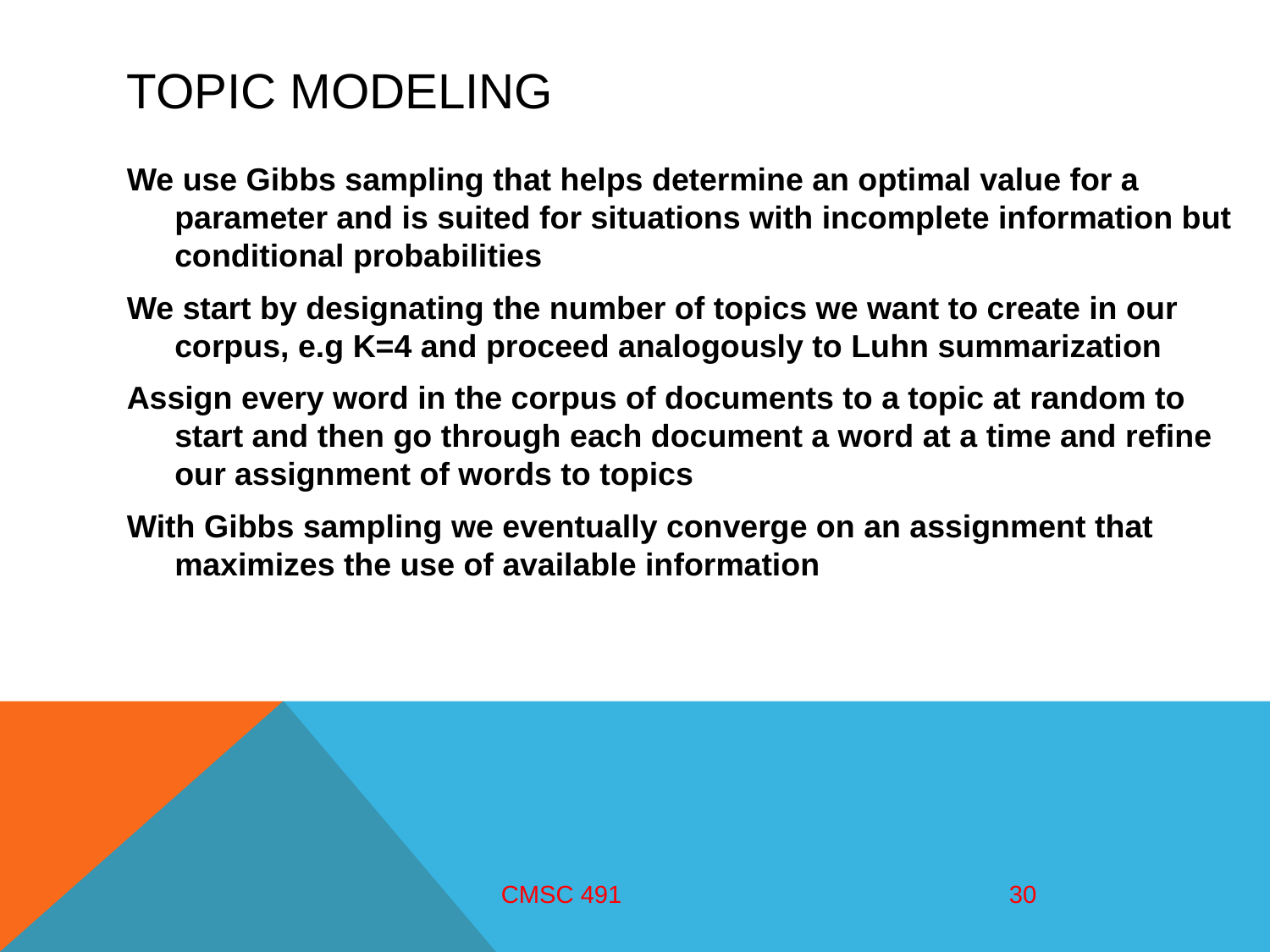

# Topic Modeling
We use Gibbs sampling that helps determine an optimal value for a parameter and is suited for situations with incomplete information but conditional probabilities
We start by designating the number of topics we want to create in our corpus, e.g K=4 and proceed analogously to Luhn summarization
Assign every word in the corpus of documents to a topic at random to start and then go through each document a word at a time and refine our assignment of words to topics
With Gibbs sampling we eventually converge on an assignment that maximizes the use of available information